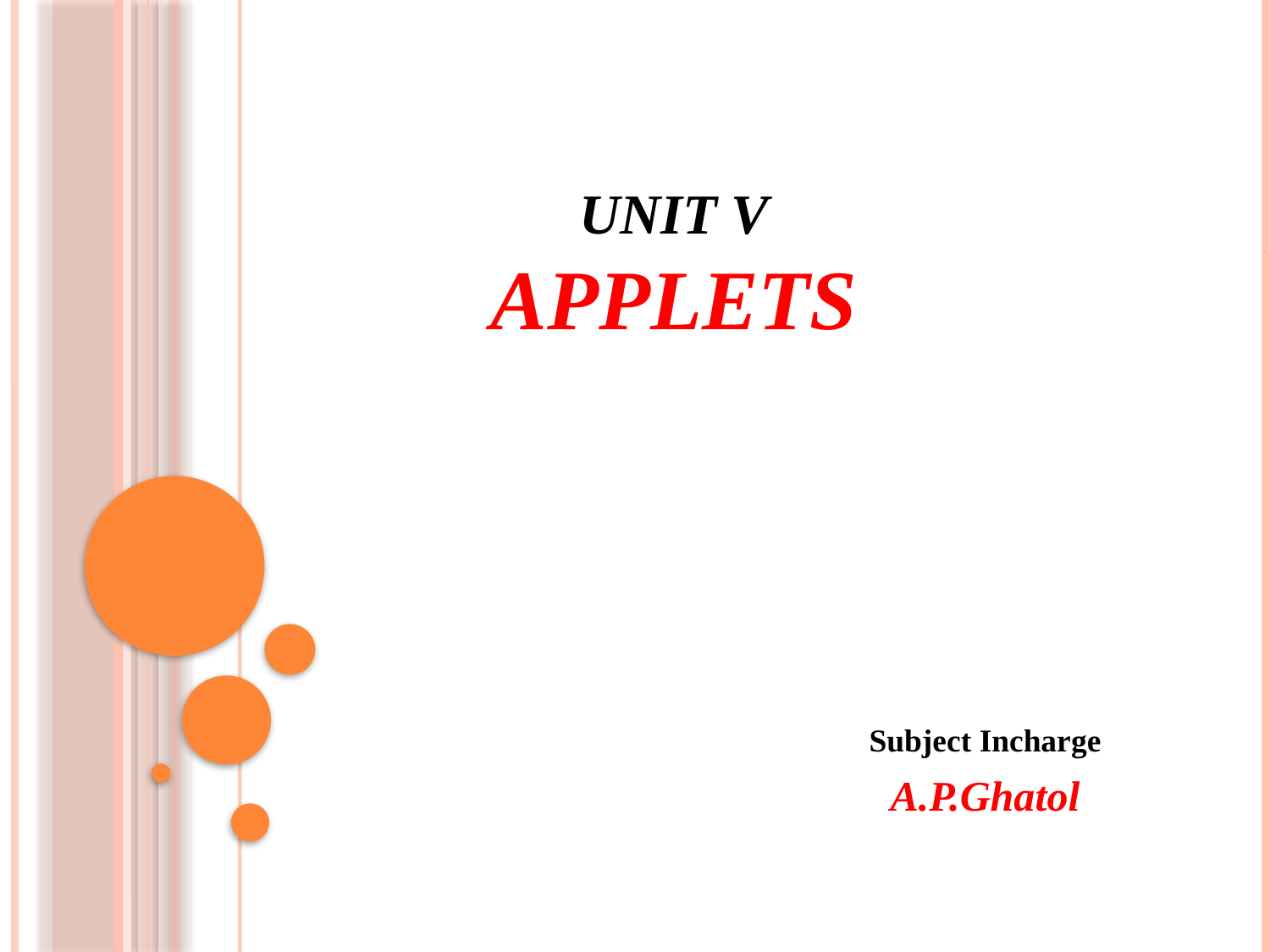

# Unit V Applets
Subject Incharge
A.P.Ghatol